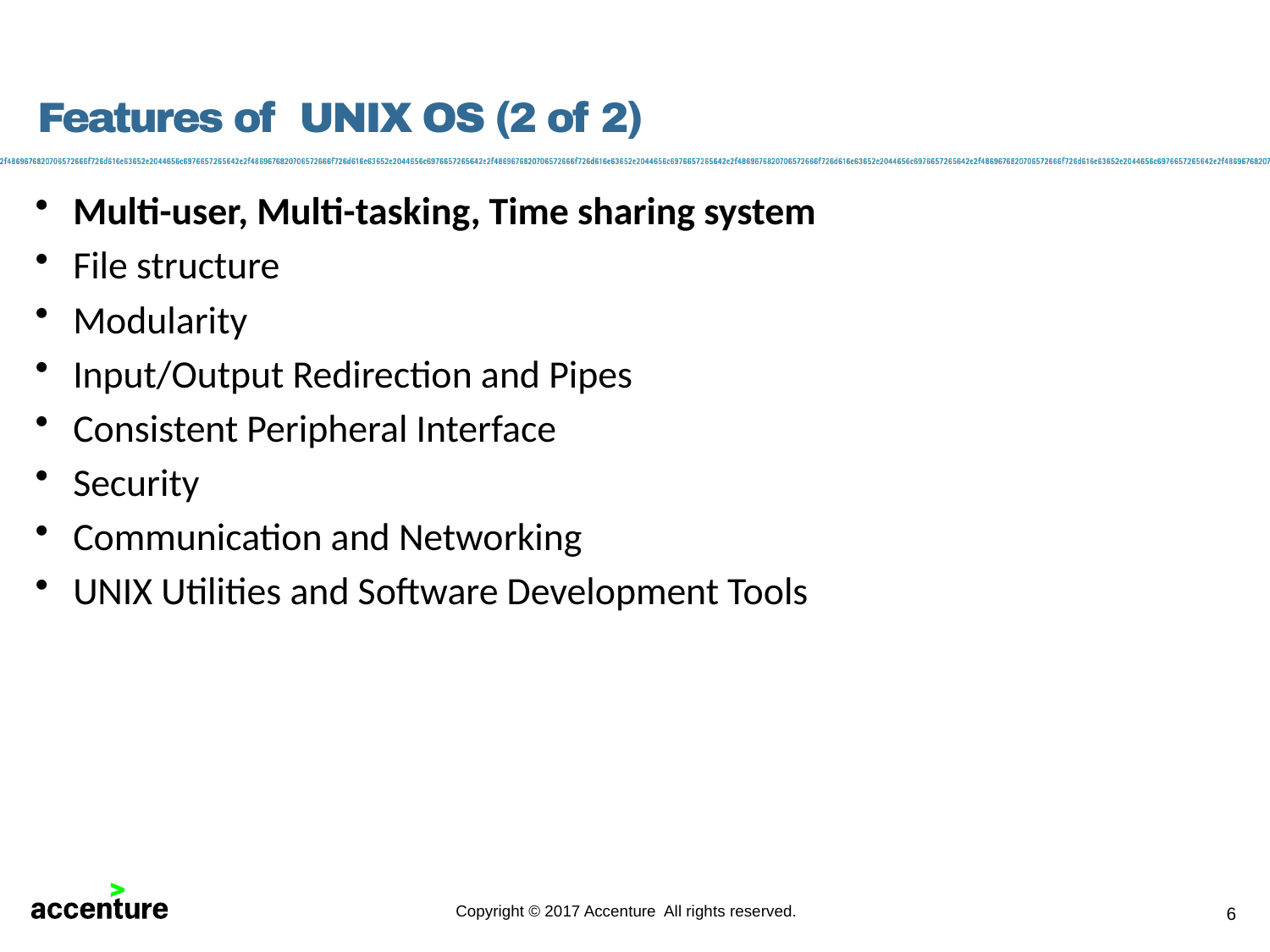

Features of  UNIX OS (2 of 2)
Multi-user, Multi-tasking, Time sharing system
File structure
Modularity
Input/Output Redirection and Pipes
Consistent Peripheral Interface
Security
Communication and Networking
UNIX Utilities and Software Development Tools

6